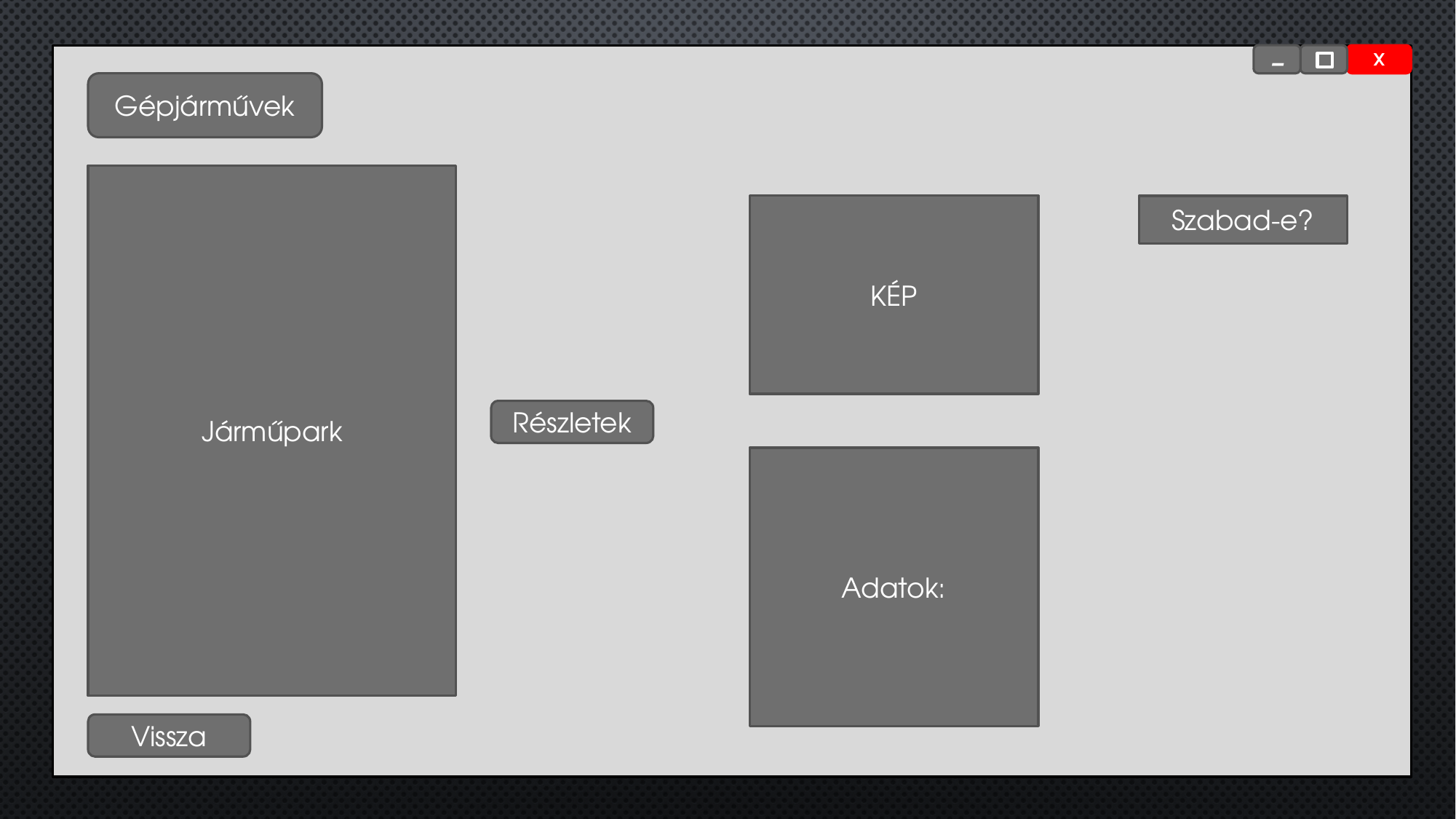

-

X

Gépjárművek
Járműpark
KÉP
Szabad-e?
Részletek
Adatok:
Vissza